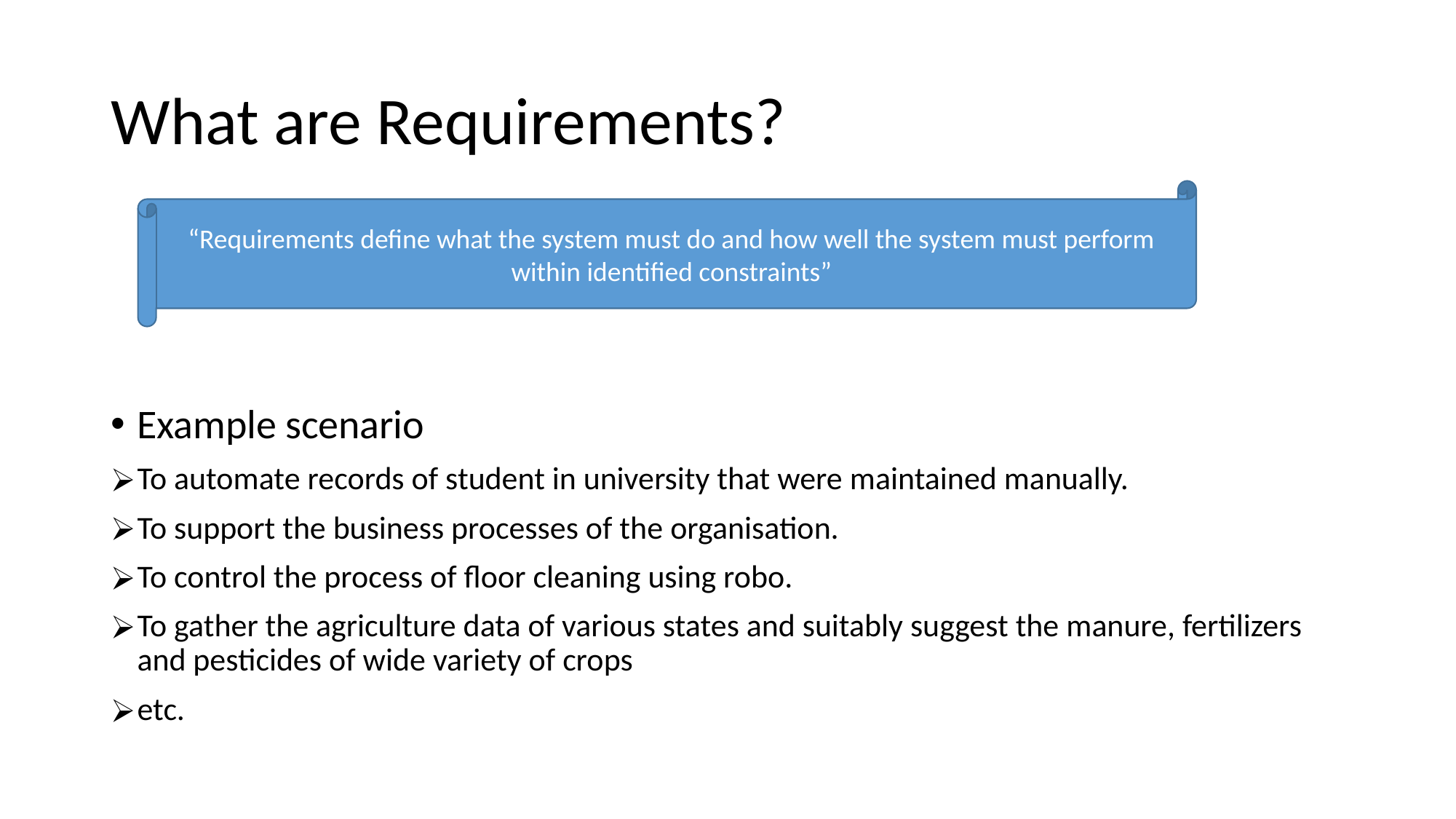

# What are Requirements?
“Requirements define what the system must do and how well the system must perform within identified constraints”

Example scenario
To automate records of student in university that were maintained manually.
To support the business processes of the organisation.
To control the process of floor cleaning using robo.
To gather the agriculture data of various states and suitably suggest the manure, fertilizers and pesticides of wide variety of crops
etc.